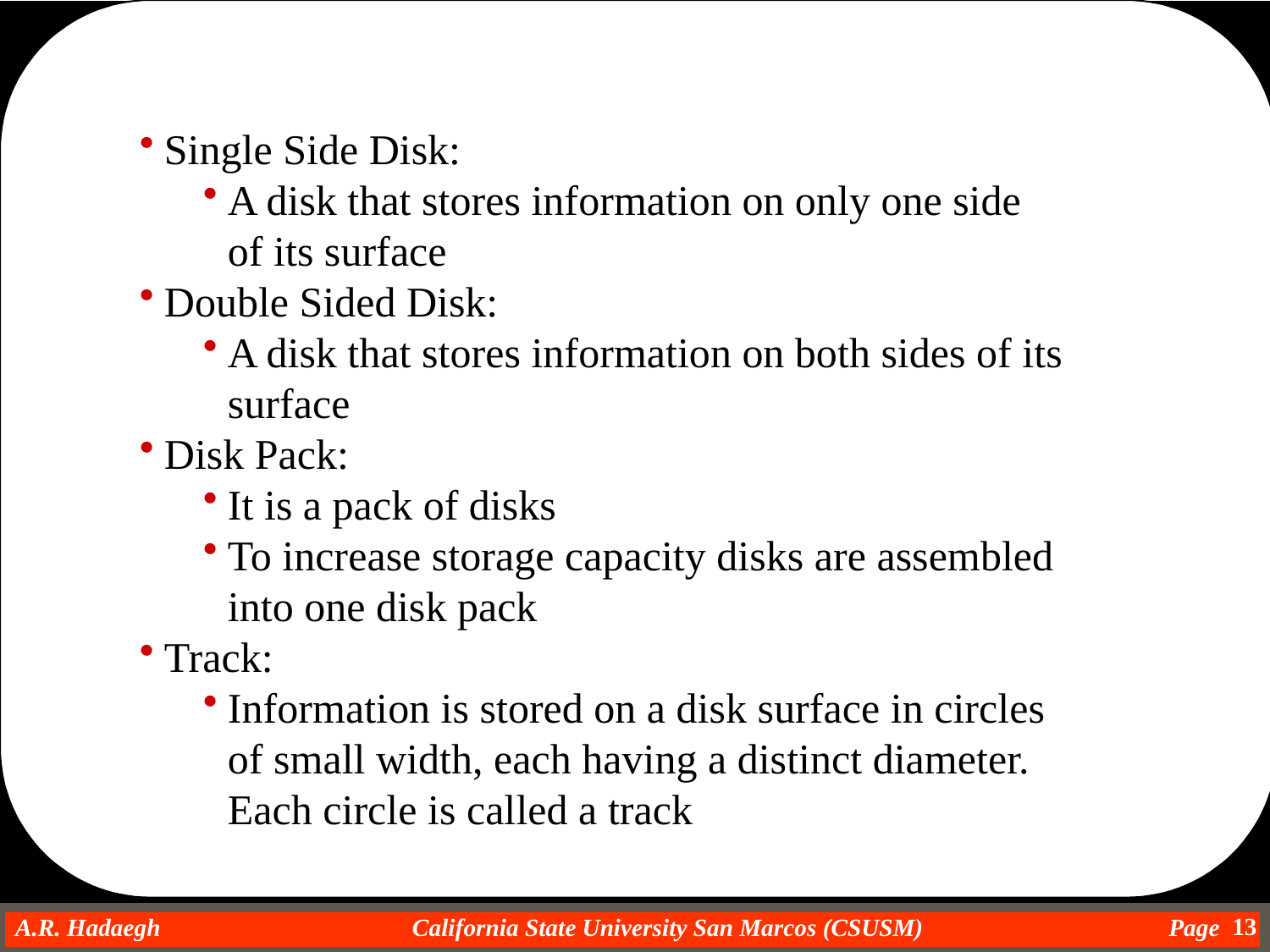

Single Side Disk:
A disk that stores information on only one side of its surface
Double Sided Disk:
A disk that stores information on both sides of its surface
Disk Pack:
It is a pack of disks
To increase storage capacity disks are assembled into one disk pack
Track:
Information is stored on a disk surface in circles of small width, each having a distinct diameter. Each circle is called a track
13